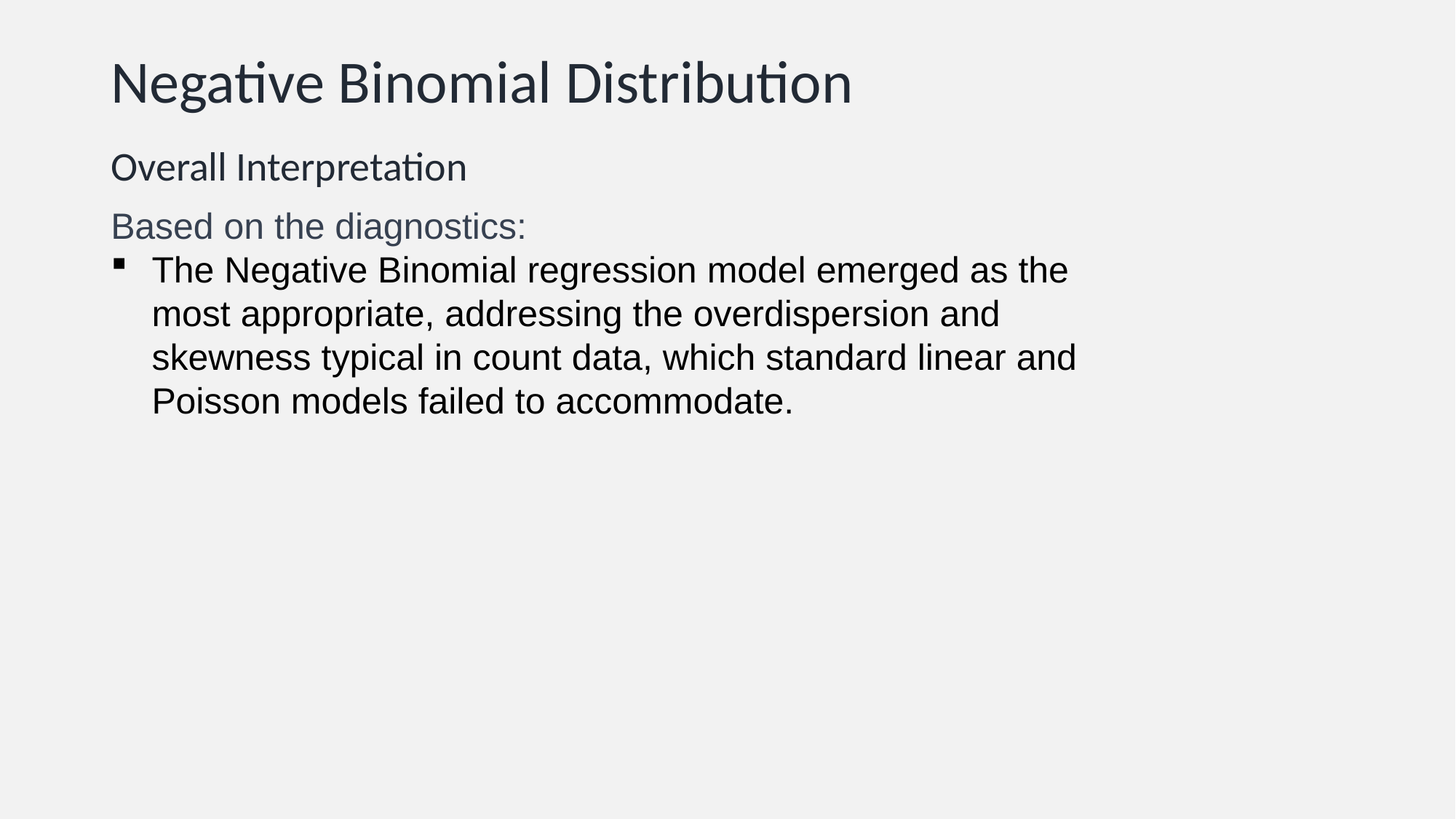

# Negative Binomial Distribution
Overall Interpretation
Based on the diagnostics:
The Negative Binomial regression model emerged as the most appropriate, addressing the overdispersion and skewness typical in count data, which standard linear and Poisson models failed to accommodate.